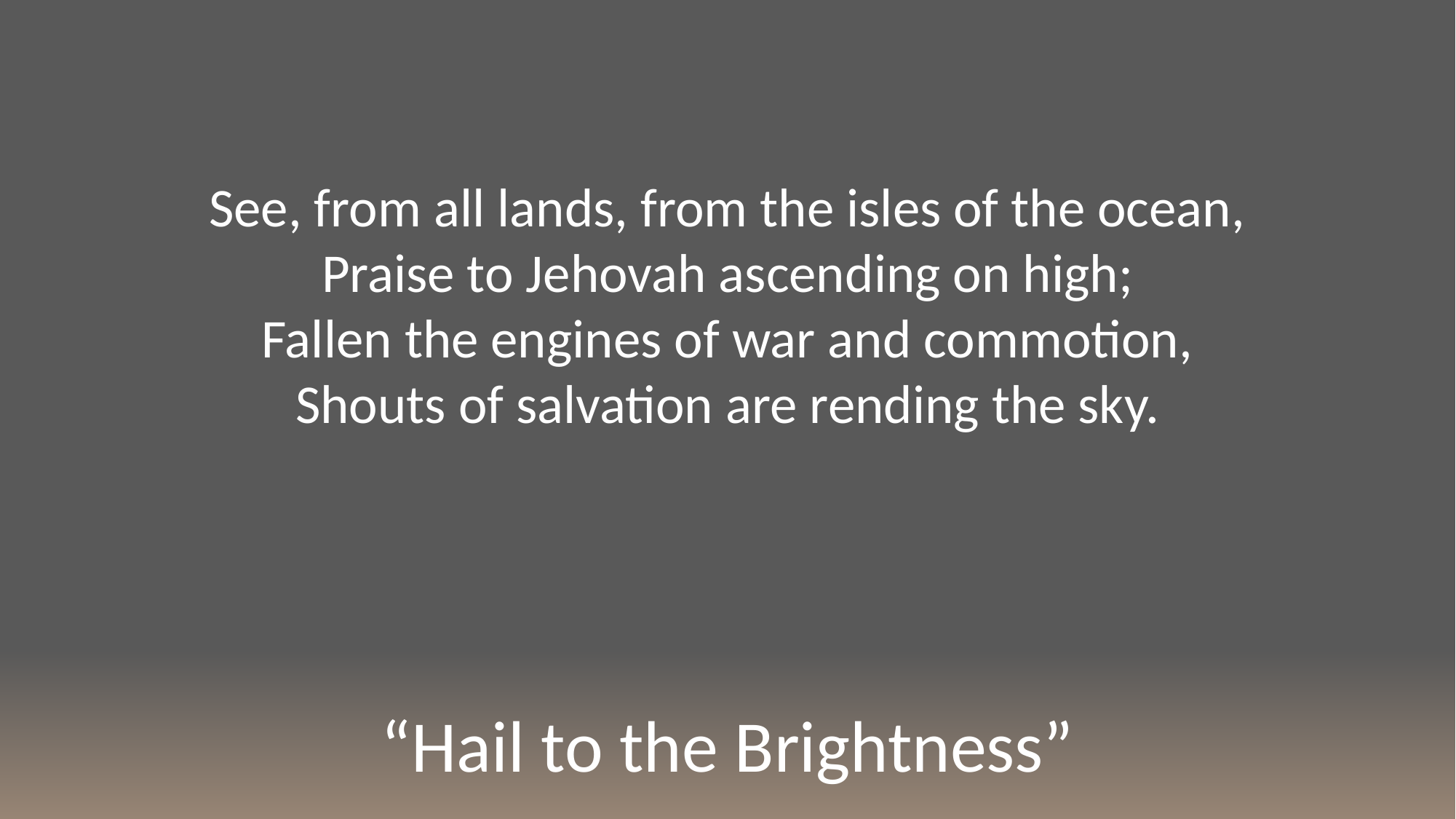

See, from all lands, from the isles of the ocean,
Praise to Jehovah ascending on high;
Fallen the engines of war and commotion,
Shouts of salvation are rending the sky.

“Hail to the Brightness”